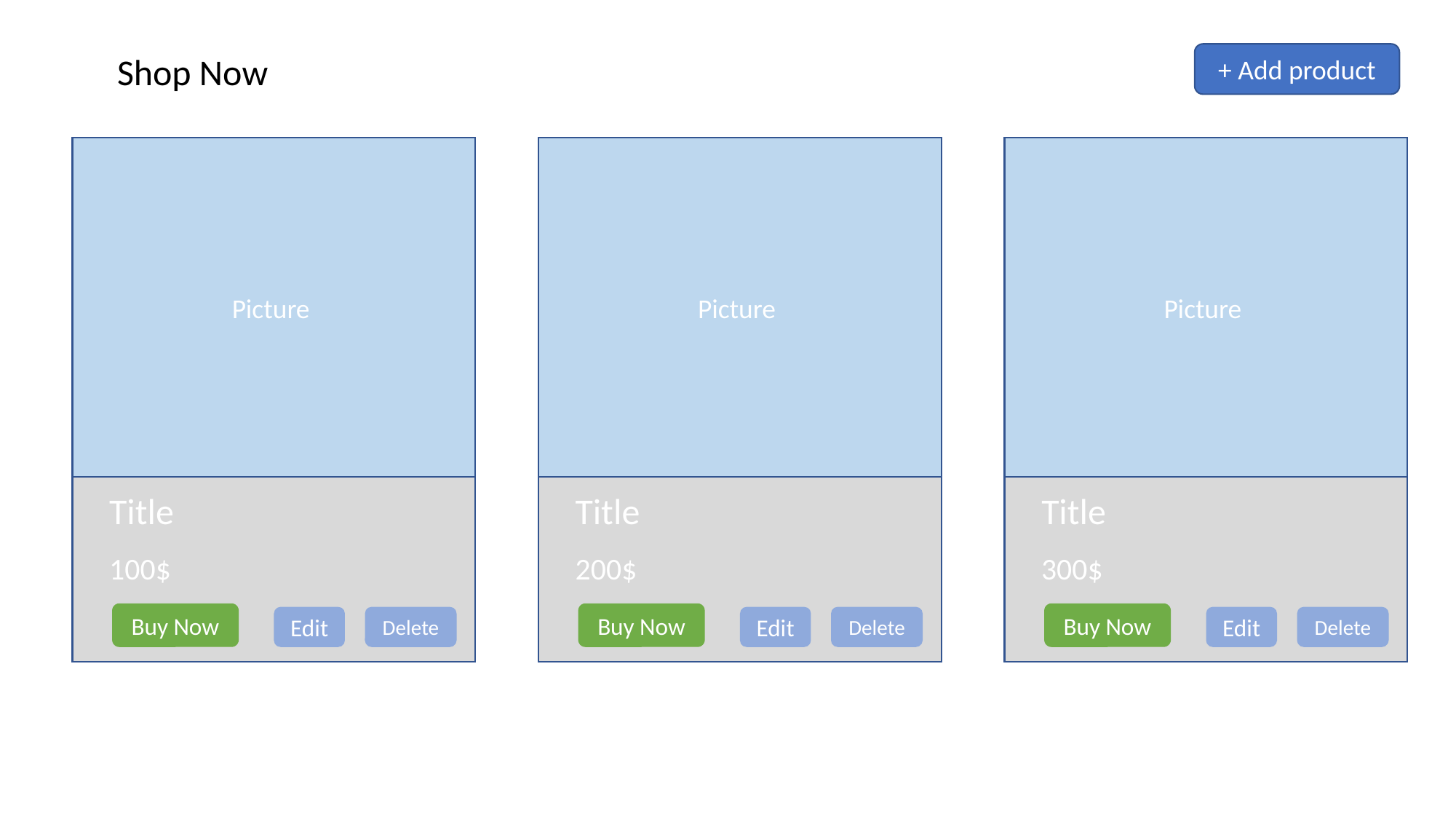

Shop Now
+ Add product
Picture
Picture
Picture

Title
Title
Title
100$
200$
300$
Buy Now
Buy Now
Buy Now
Edit
Delete
Edit
Delete
Edit
Delete